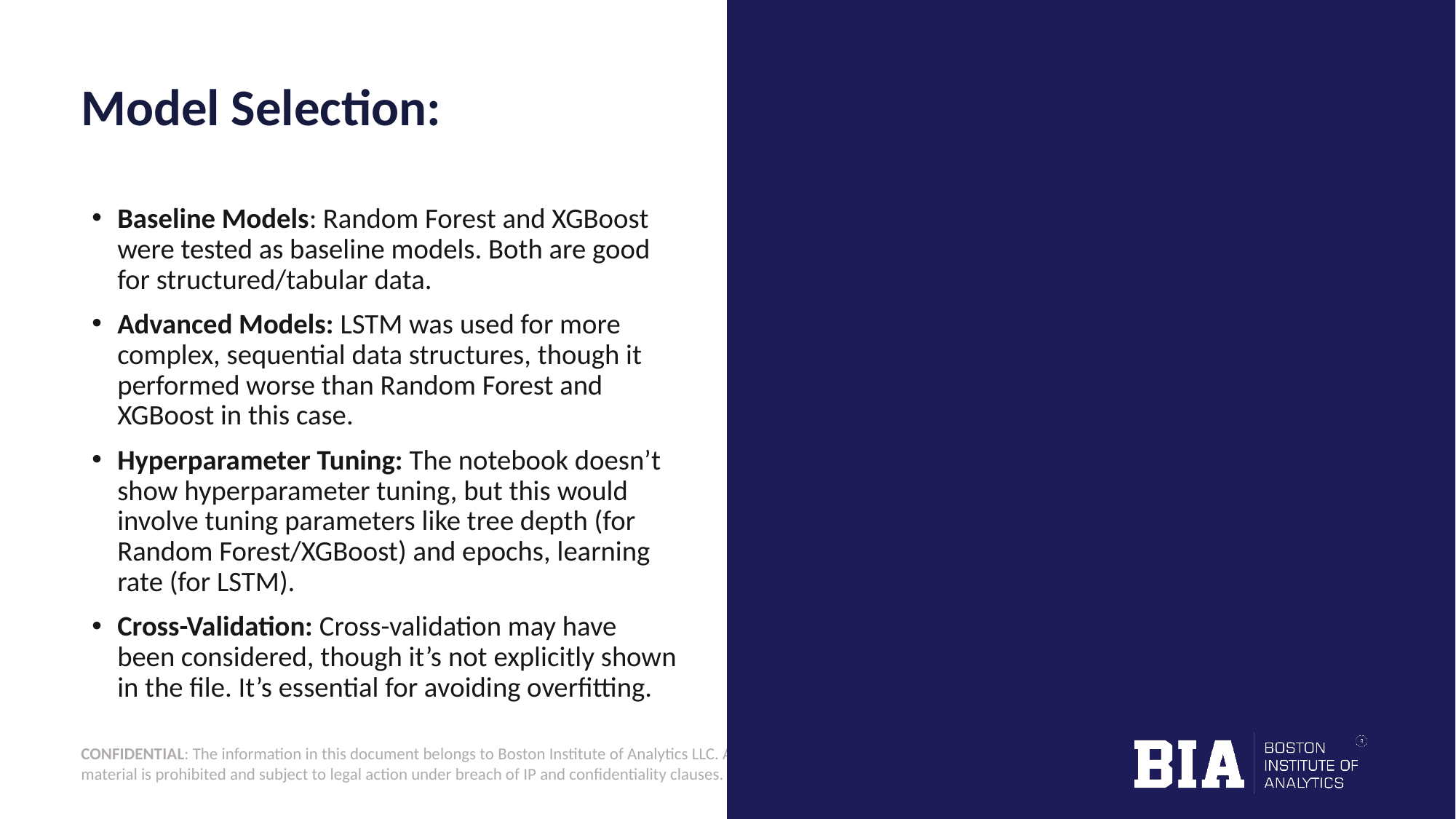

# Model Selection:
Baseline Models: Random Forest and XGBoost were tested as baseline models. Both are good for structured/tabular data.
Advanced Models: LSTM was used for more complex, sequential data structures, though it performed worse than Random Forest and XGBoost in this case.
Hyperparameter Tuning: The notebook doesn’t show hyperparameter tuning, but this would involve tuning parameters like tree depth (for Random Forest/XGBoost) and epochs, learning rate (for LSTM).
Cross-Validation: Cross-validation may have been considered, though it’s not explicitly shown in the file. It’s essential for avoiding overfitting.